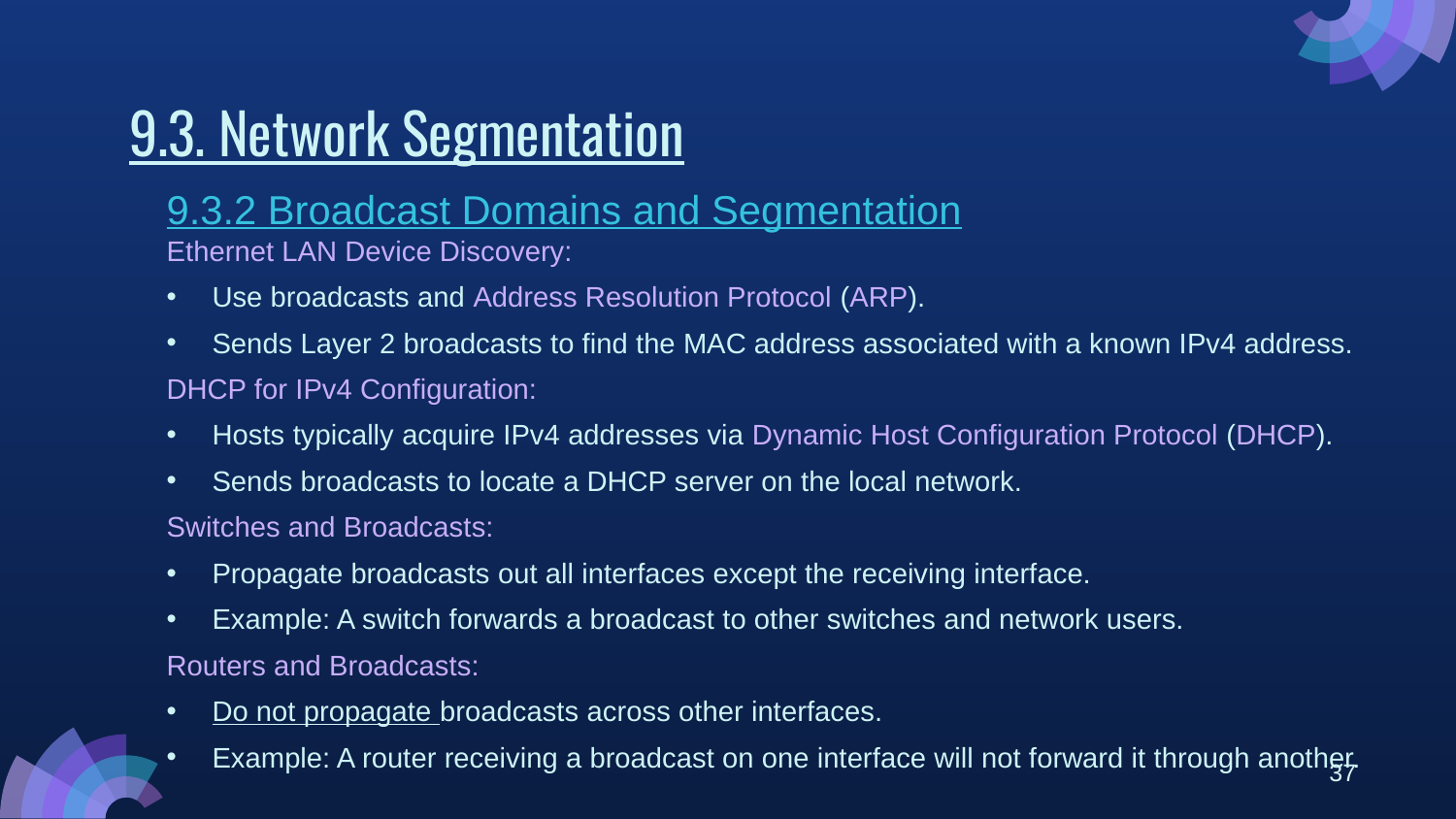

# 9.3. Network Segmentation
9.3.2 Broadcast Domains and Segmentation
Ethernet LAN Device Discovery:
Use broadcasts and Address Resolution Protocol (ARP).
Sends Layer 2 broadcasts to find the MAC address associated with a known IPv4 address.
DHCP for IPv4 Configuration:
Hosts typically acquire IPv4 addresses via Dynamic Host Configuration Protocol (DHCP).
Sends broadcasts to locate a DHCP server on the local network.
Switches and Broadcasts:
Propagate broadcasts out all interfaces except the receiving interface.
Example: A switch forwards a broadcast to other switches and network users.
Routers and Broadcasts:
Do not propagate broadcasts across other interfaces.
Example: A router receiving a broadcast on one interface will not forward it through another.